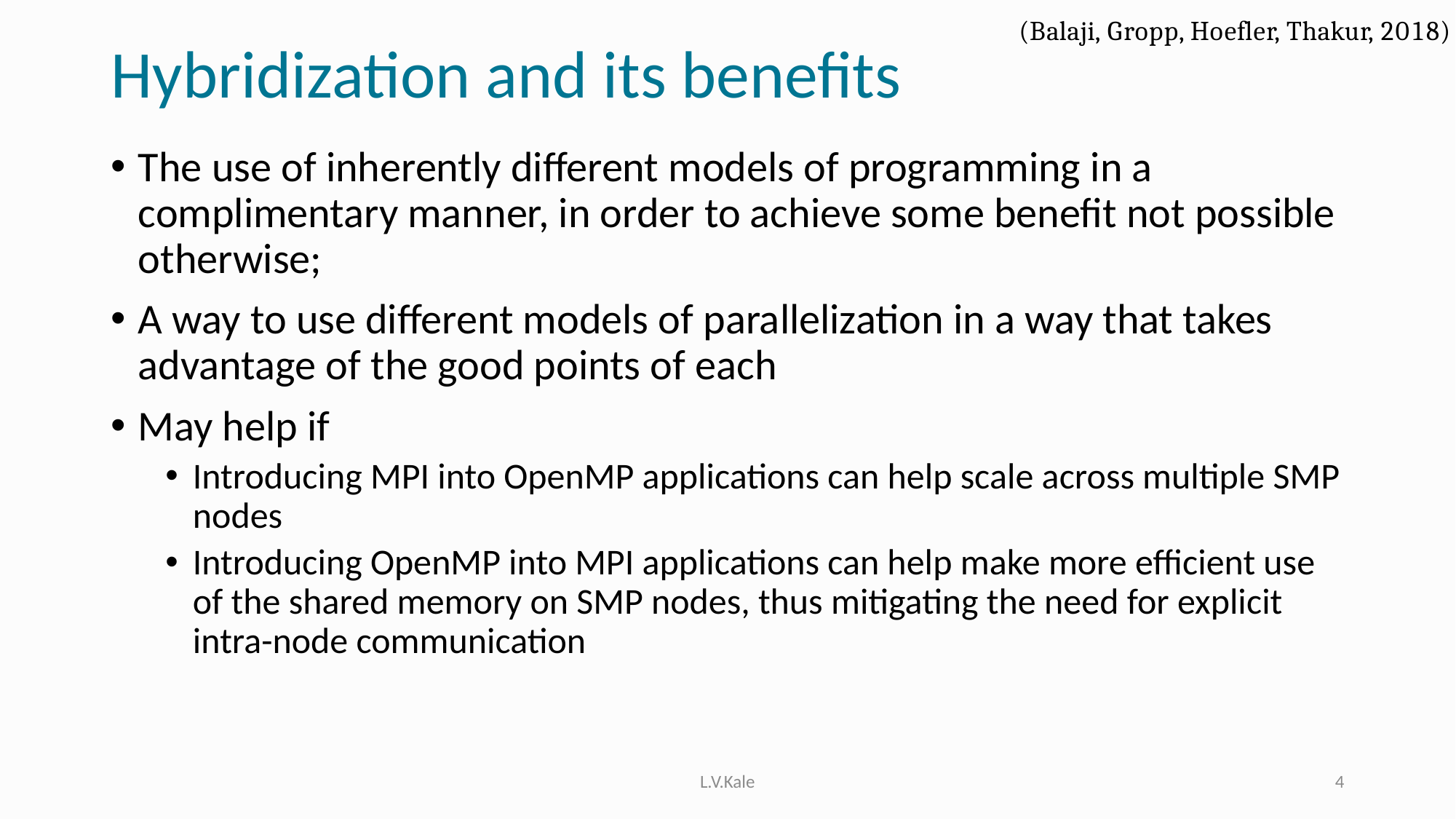

(Balaji, Gropp, Hoefler, Thakur, 2018)
# Hybridization and its benefits
The use of inherently different models of programming in a complimentary manner, in order to achieve some benefit not possible otherwise;
A way to use different models of parallelization in a way that takes advantage of the good points of each
May help if
Introducing MPI into OpenMP applications can help scale across multiple SMP nodes
Introducing OpenMP into MPI applications can help make more efficient use of the shared memory on SMP nodes, thus mitigating the need for explicit intra-node communication

L.V.Kale
4